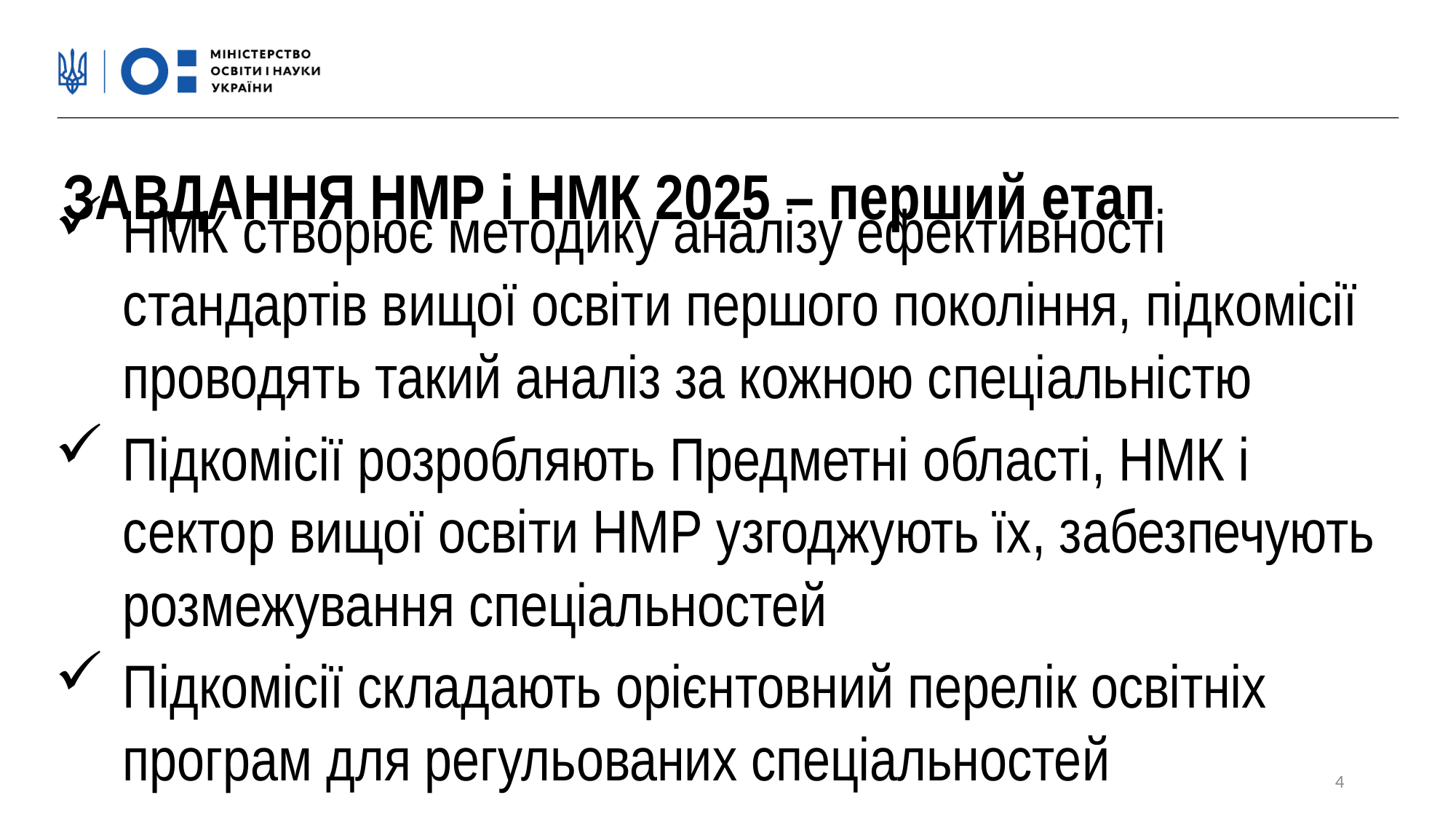

ЗАВДАННЯ НМР і НМК 2025 – перший етап
НМК створює методику аналізу ефективності стандартів вищої освіти першого покоління, підкомісії проводять такий аналіз за кожною спеціальністю
Підкомісії розробляють Предметні області, НМК і сектор вищої освіти НМР узгоджують їх, забезпечують розмежування спеціальностей
Підкомісії складають орієнтовний перелік освітніх програм для регульованих спеціальностей
4